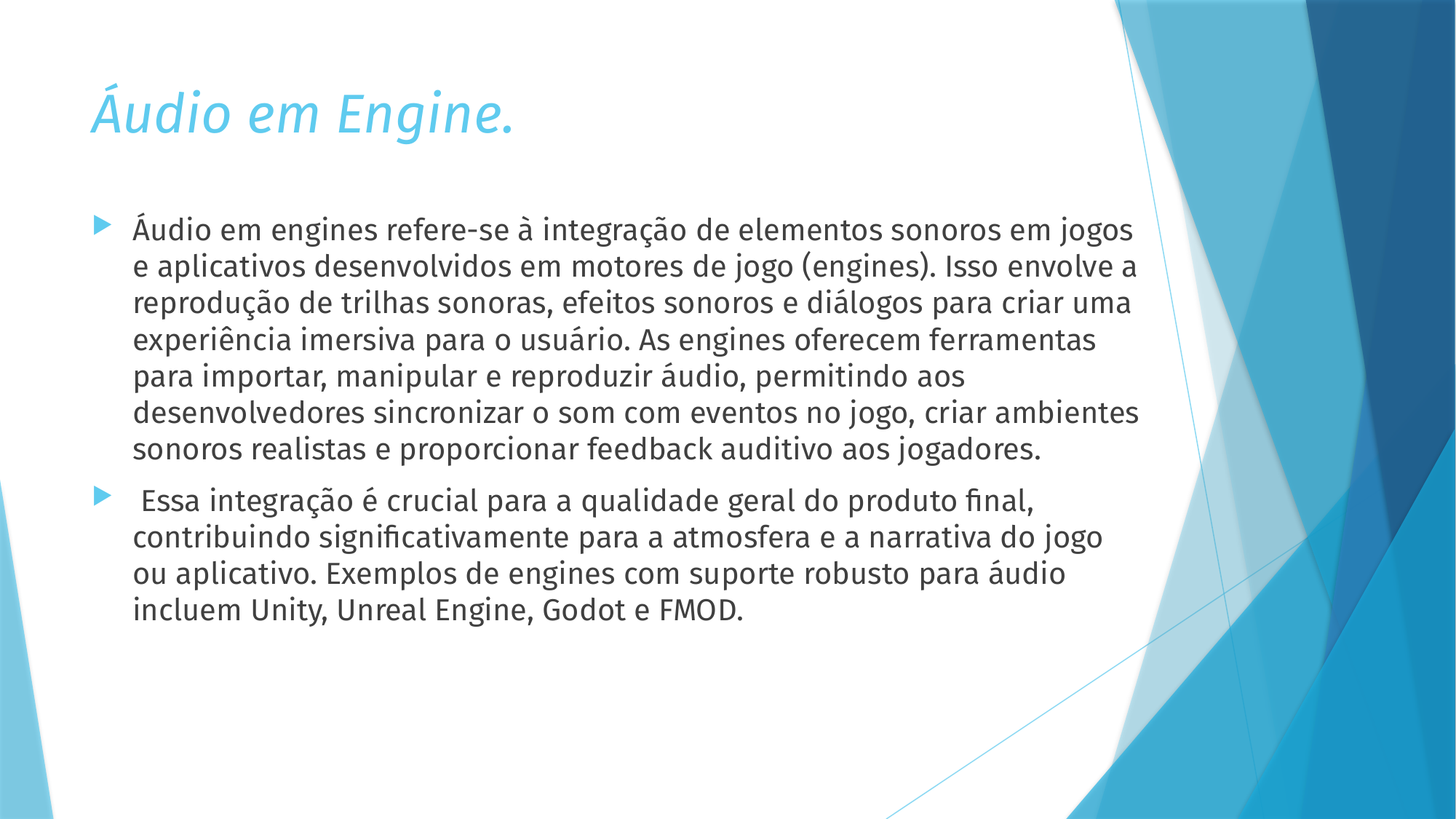

# Áudio em Engine.
Áudio em engines refere-se à integração de elementos sonoros em jogos e aplicativos desenvolvidos em motores de jogo (engines). Isso envolve a reprodução de trilhas sonoras, efeitos sonoros e diálogos para criar uma experiência imersiva para o usuário. As engines oferecem ferramentas para importar, manipular e reproduzir áudio, permitindo aos desenvolvedores sincronizar o som com eventos no jogo, criar ambientes sonoros realistas e proporcionar feedback auditivo aos jogadores.
 Essa integração é crucial para a qualidade geral do produto final, contribuindo significativamente para a atmosfera e a narrativa do jogo ou aplicativo. Exemplos de engines com suporte robusto para áudio incluem Unity, Unreal Engine, Godot e FMOD.